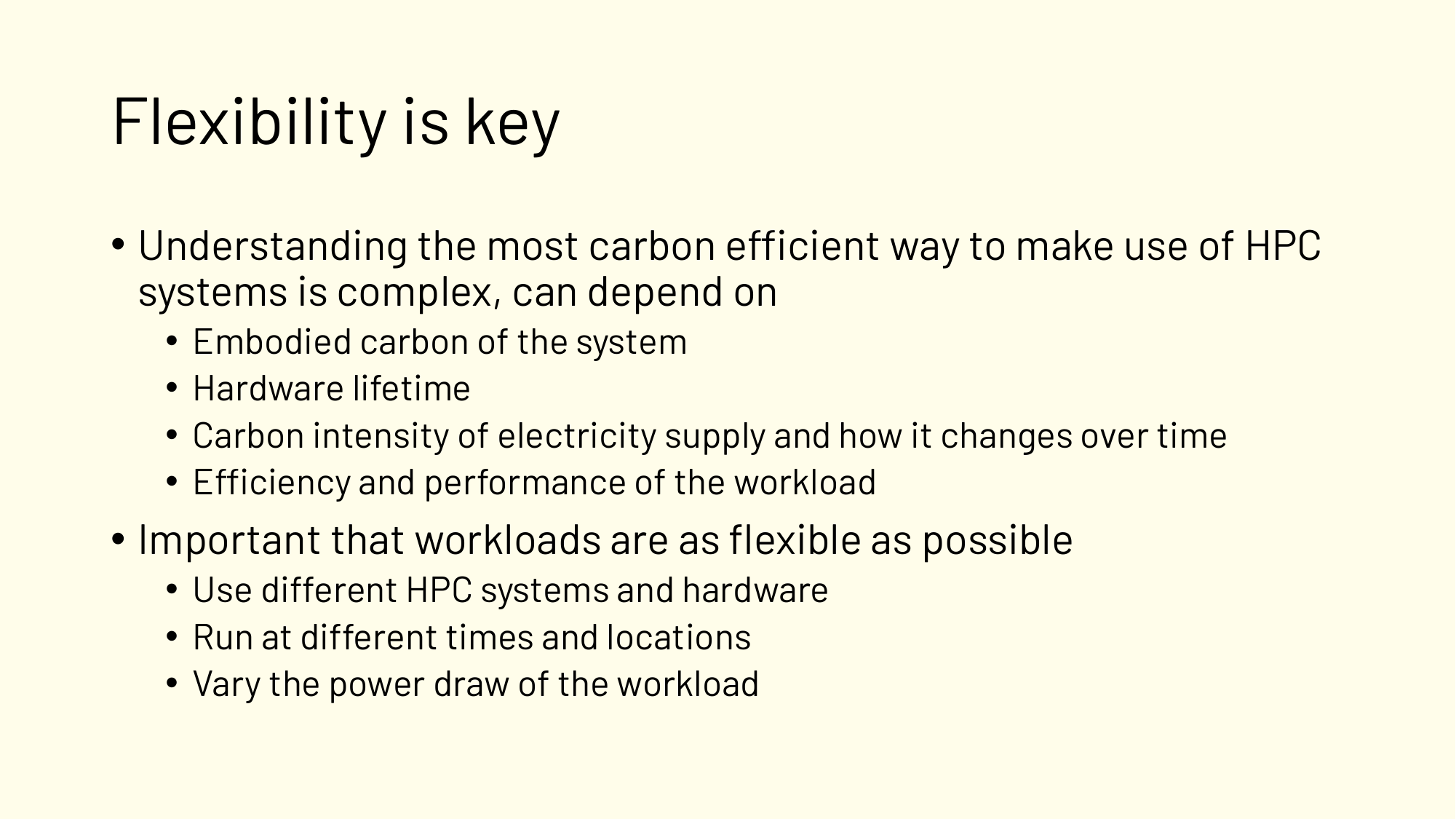

# Flexibility is key
Understanding the most carbon efficient way to make use of HPC systems is complex, can depend on
Embodied carbon of the system
Hardware lifetime
Carbon intensity of electricity supply and how it changes over time
Efficiency and performance of the workload
Important that workloads are as flexible as possible
Use different HPC systems and hardware
Run at different times and locations
Vary the power draw of the workload